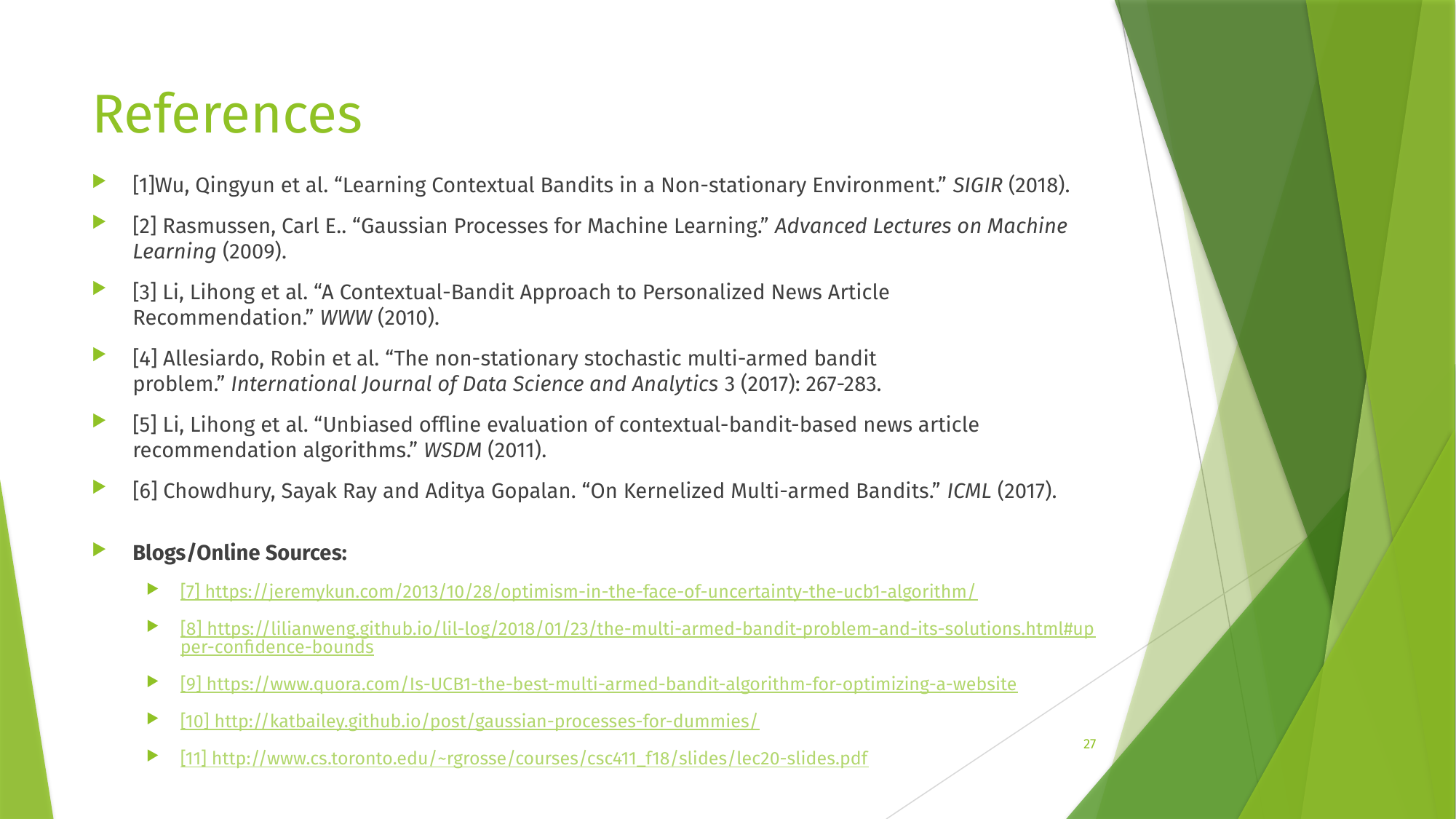

# References
[1]Wu, Qingyun et al. “Learning Contextual Bandits in a Non-stationary Environment.” SIGIR (2018).
[2] Rasmussen, Carl E.. “Gaussian Processes for Machine Learning.” Advanced Lectures on Machine Learning (2009).
[3] Li, Lihong et al. “A Contextual-Bandit Approach to Personalized News Article Recommendation.” WWW (2010).
[4] Allesiardo, Robin et al. “The non-stationary stochastic multi-armed bandit problem.” International Journal of Data Science and Analytics 3 (2017): 267-283.
[5] Li, Lihong et al. “Unbiased offline evaluation of contextual-bandit-based news article recommendation algorithms.” WSDM (2011).
[6] Chowdhury, Sayak Ray and Aditya Gopalan. “On Kernelized Multi-armed Bandits.” ICML (2017).

Blogs/Online Sources:
[7] https://jeremykun.com/2013/10/28/optimism-in-the-face-of-uncertainty-the-ucb1-algorithm/
[8] https://lilianweng.github.io/lil-log/2018/01/23/the-multi-armed-bandit-problem-and-its-solutions.html#upper-confidence-bounds
[9] https://www.quora.com/Is-UCB1-the-best-multi-armed-bandit-algorithm-for-optimizing-a-website
[10] http://katbailey.github.io/post/gaussian-processes-for-dummies/
[11] http://www.cs.toronto.edu/~rgrosse/courses/csc411_f18/slides/lec20-slides.pdf
27